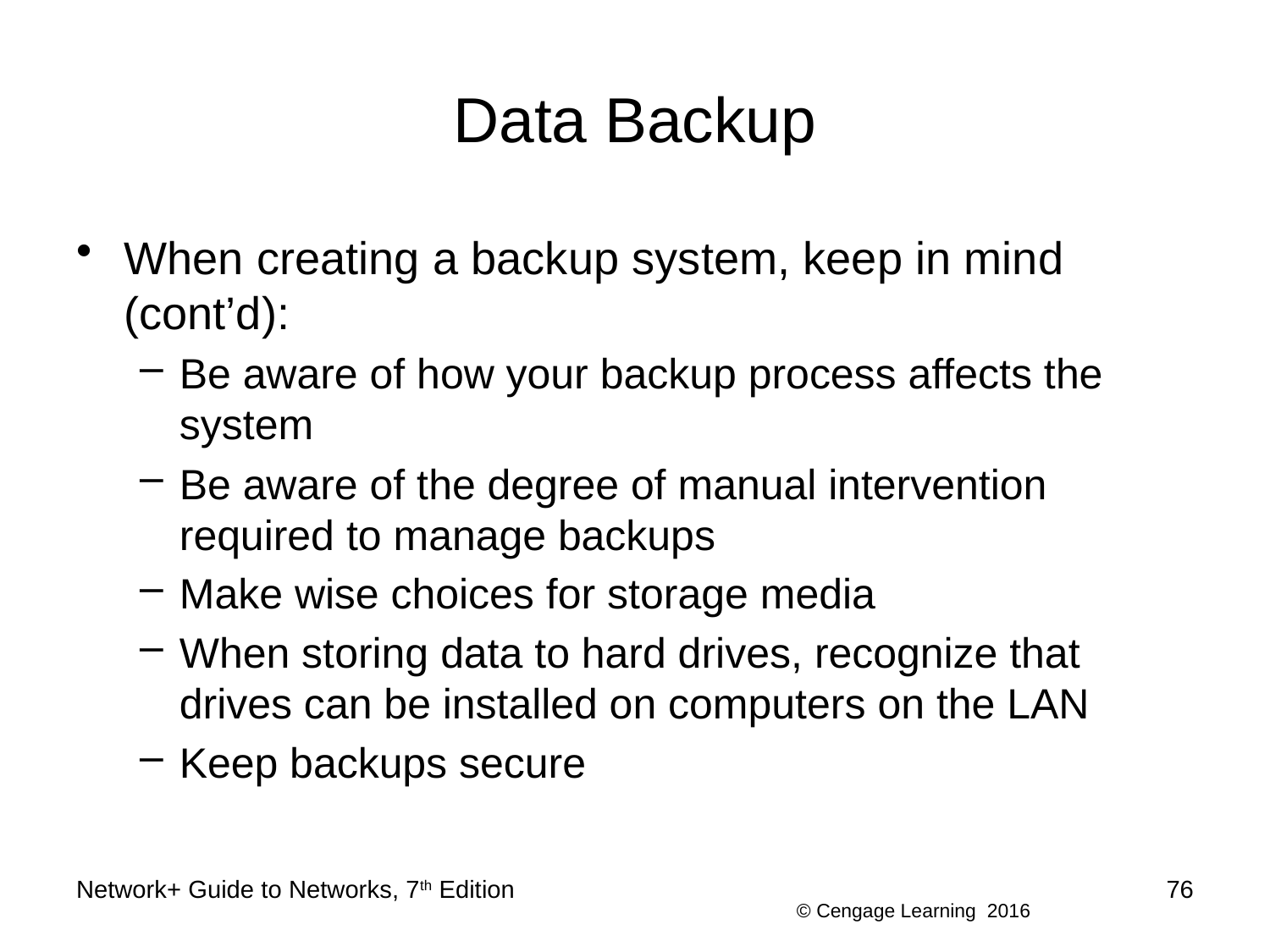

# Data Backup
When creating a backup system, keep in mind (cont’d):
Be aware of how your backup process affects the system
Be aware of the degree of manual intervention required to manage backups
Make wise choices for storage media
When storing data to hard drives, recognize that drives can be installed on computers on the LAN
Keep backups secure
Network+ Guide to Networks, 7th Edition
76